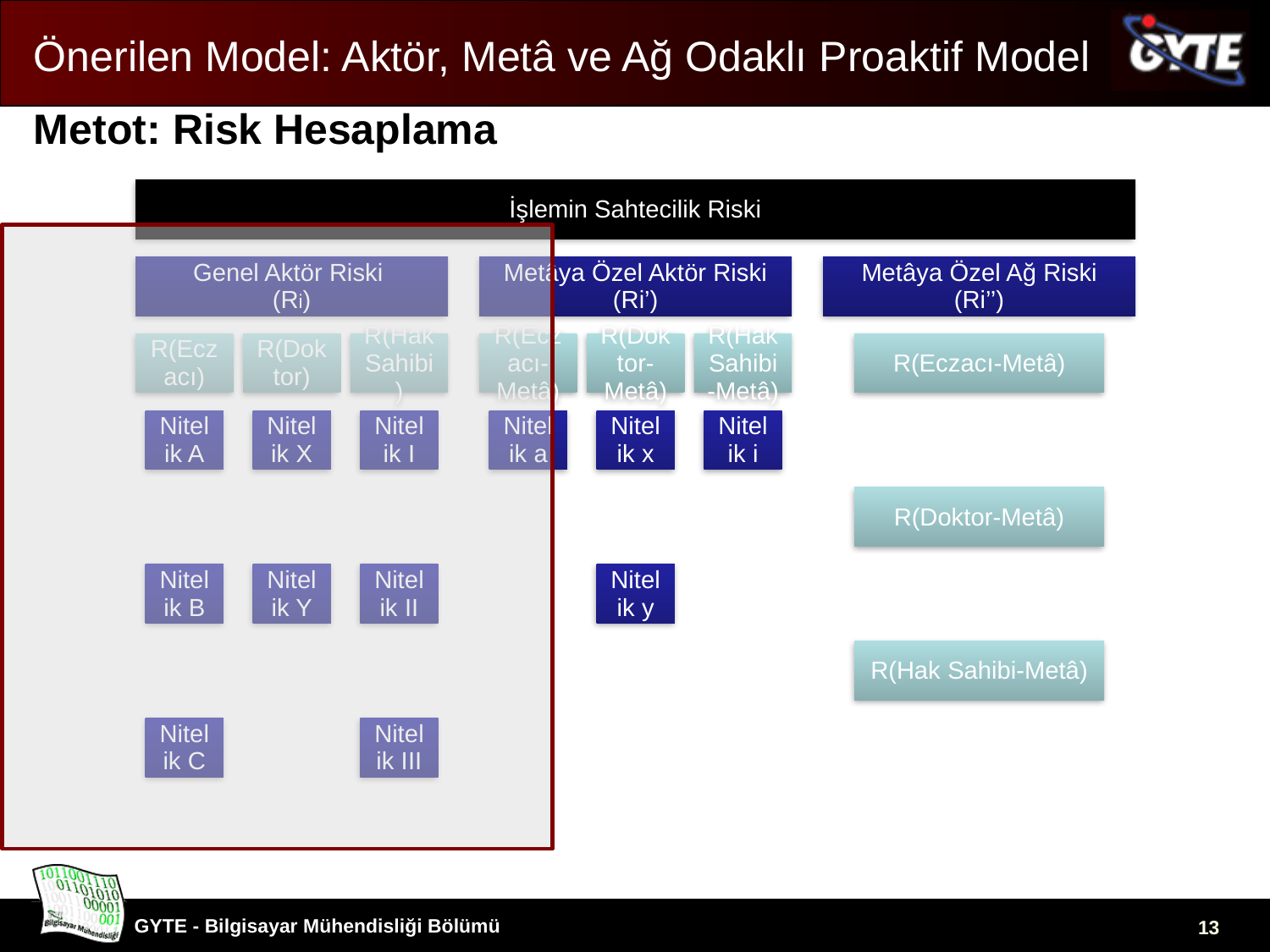

# Önerilen Model: Aktör, Metâ ve Ağ Odaklı Proaktif Model
Metot: Risk Hesaplama
İşlemin Sahtecilik Riski
Genel Aktör Riski
(Ri)
R(Eczacı-Metâ)
Metâya Özel Aktör Riski (Ri’)
Metâya Özel Ağ Riski
(Ri’’)
R(Eczacı-Metâ)
R(Doktor-Metâ)
R(Hak Sahibi-Metâ)
R(Doktor-Metâ)
R(Hak Sahibi-Metâ)
Nitelik A
Nitelik B
Nitelik Y
Nitelik I
Nitelik II
Nitelik a
Nitelik i
Nitelik C
Nitelik III
Nitelik y

13